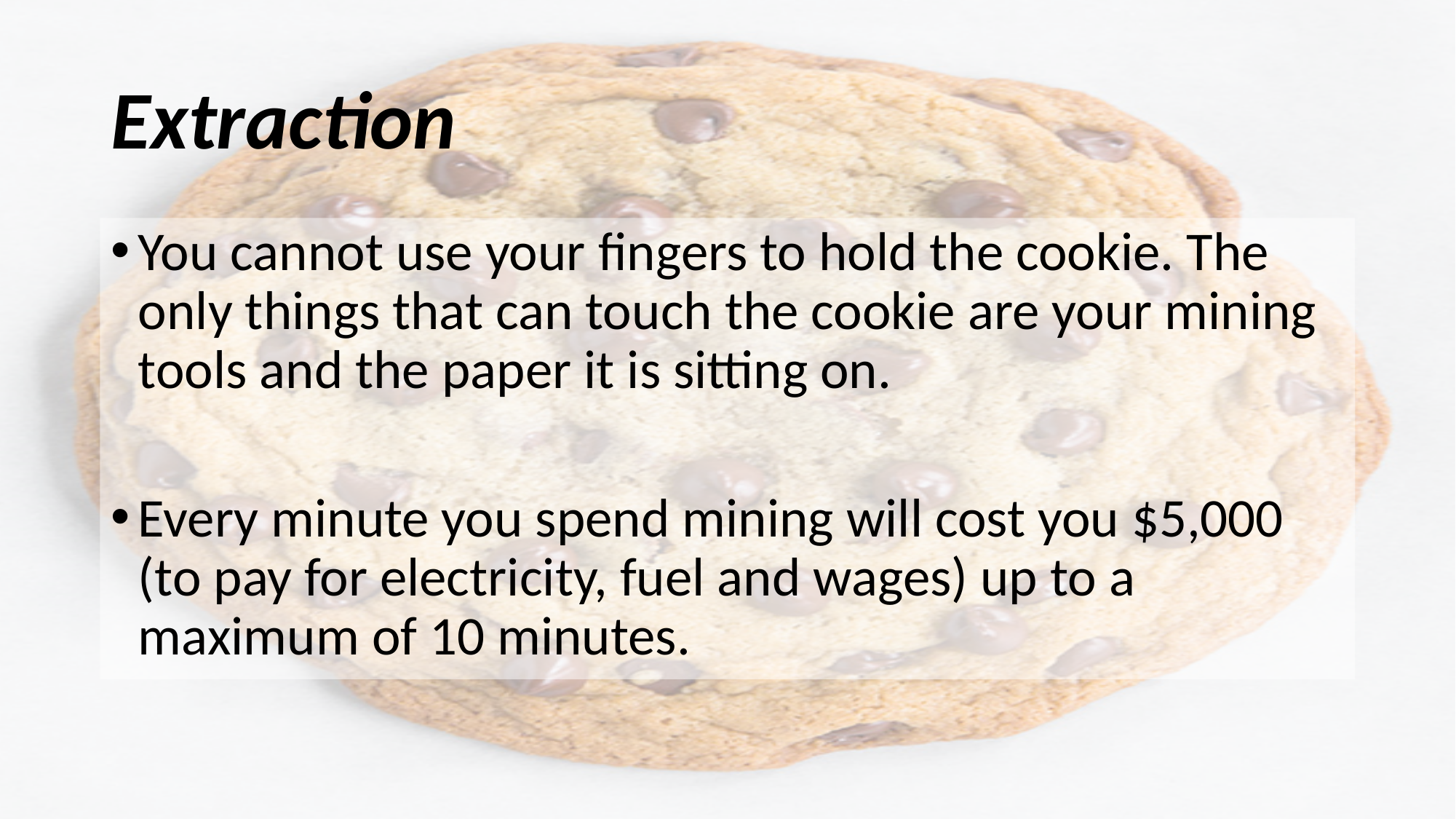

# Extraction
You cannot use your fingers to hold the cookie. The only things that can touch the cookie are your mining tools and the paper it is sitting on.

Every minute you spend mining will cost you $5,000 (to pay for electricity, fuel and wages) up to a maximum of 10 minutes.